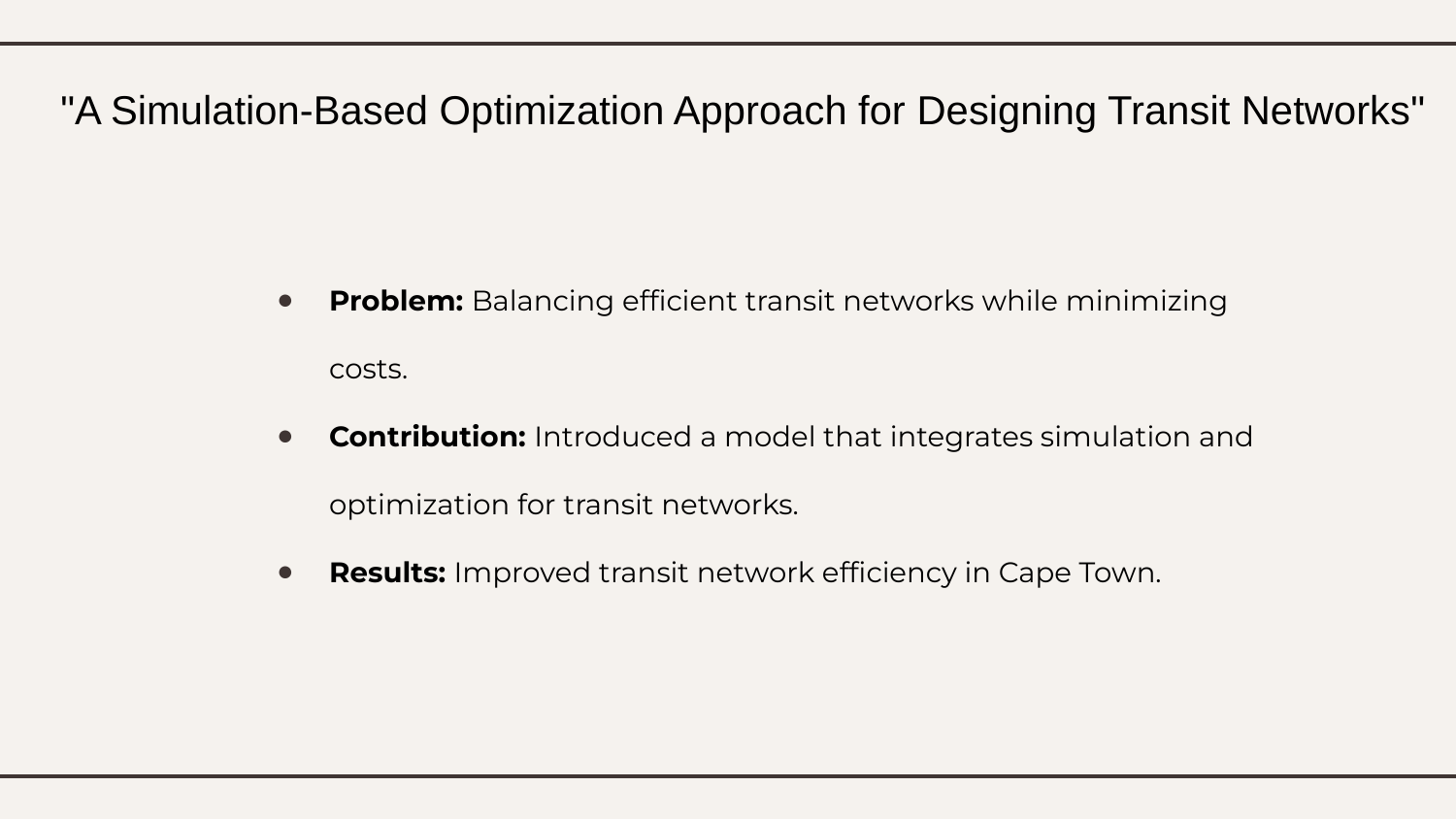

# "A Simulation-Based Optimization Approach for Designing Transit Networks"
Problem: Balancing efficient transit networks while minimizing costs.
Contribution: Introduced a model that integrates simulation and optimization for transit networks.
Results: Improved transit network efficiency in Cape Town.